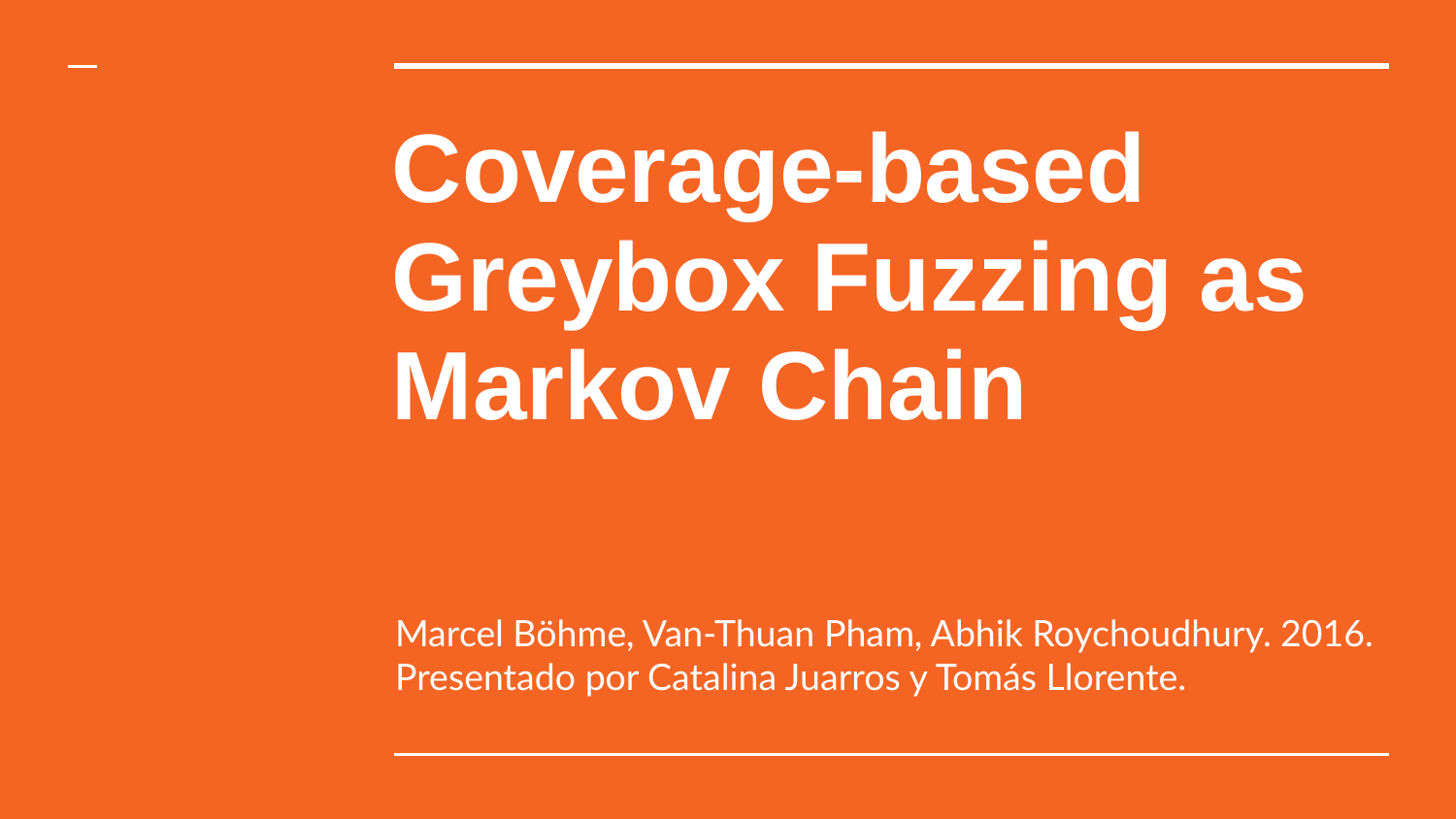

# Coverage-based Greybox Fuzzing as Markov Chain
Marcel Böhme, Van-Thuan Pham, Abhik Roychoudhury. 2016.
Presentado por Catalina Juarros y Tomás Llorente.